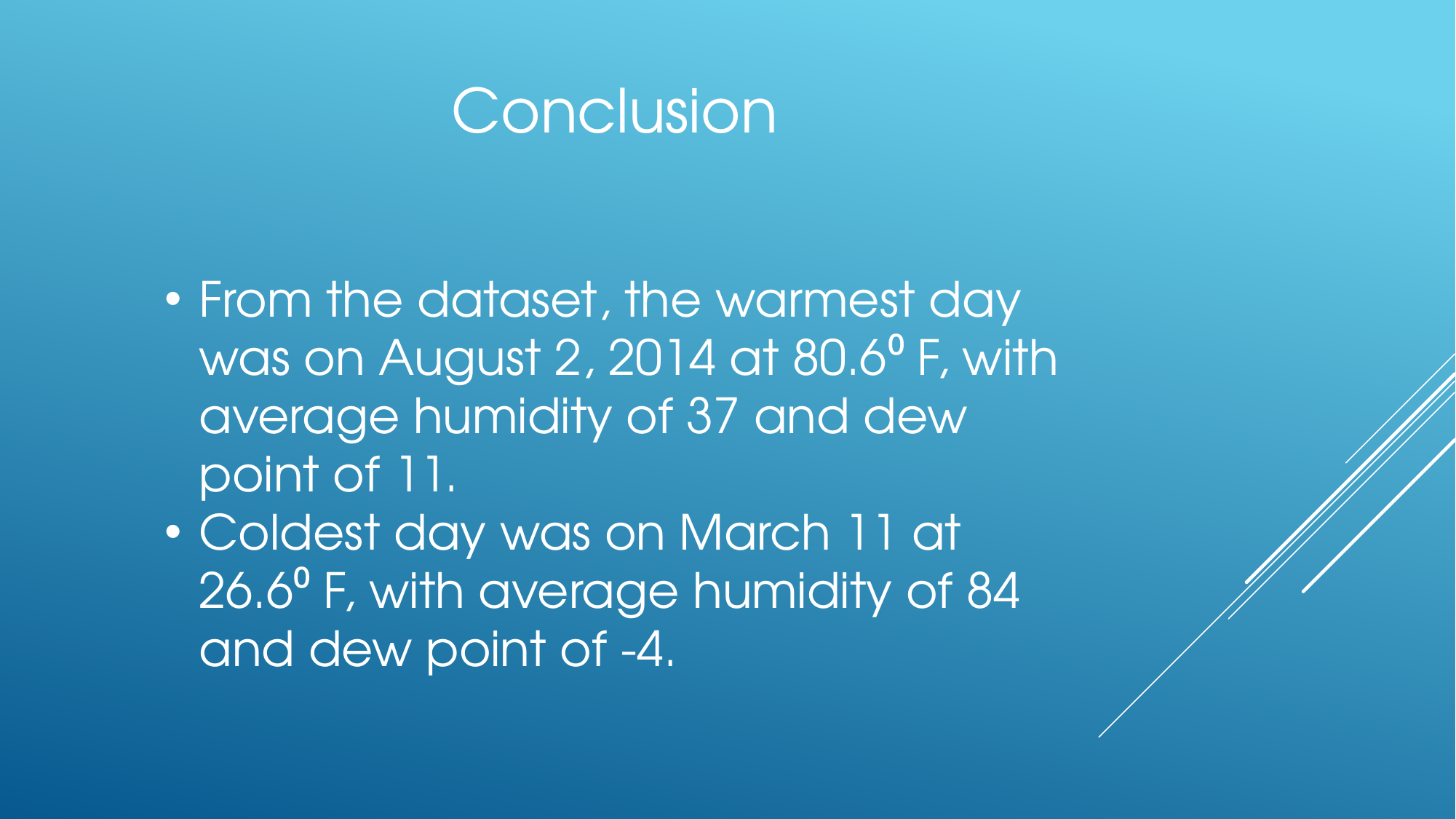

Conclusion
From the dataset, the warmest day was on August 2, 2014 at 80.6⁰ F, with average humidity of 37 and dew point of 11.
Coldest day was on March 11 at 26.6⁰ F, with average humidity of 84 and dew point of -4.